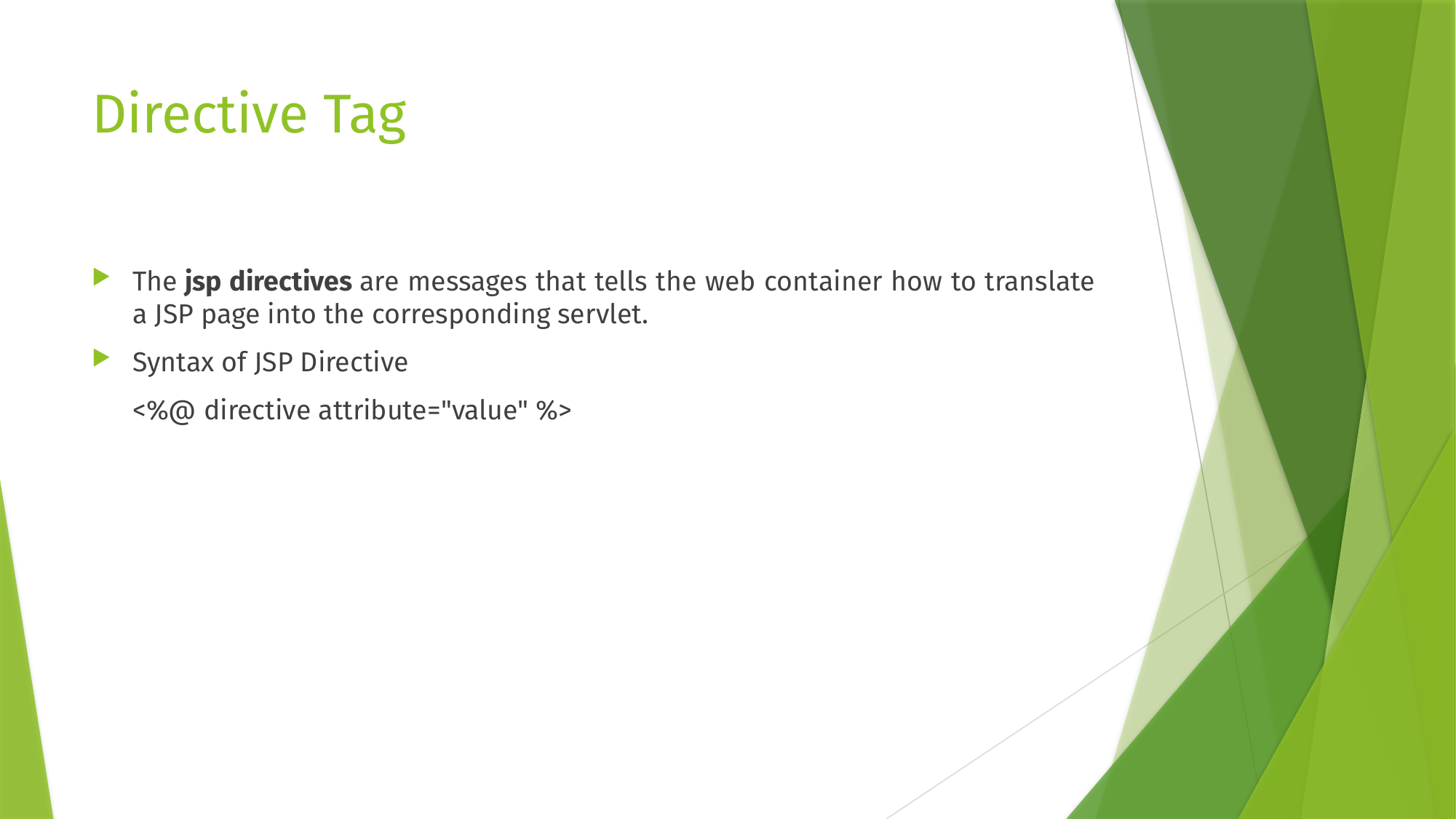

# Directive Tag
The jsp directives are messages that tells the web container how to translate a JSP page into the corresponding servlet.
Syntax of JSP Directive
	<%@ directive attribute="value" %>